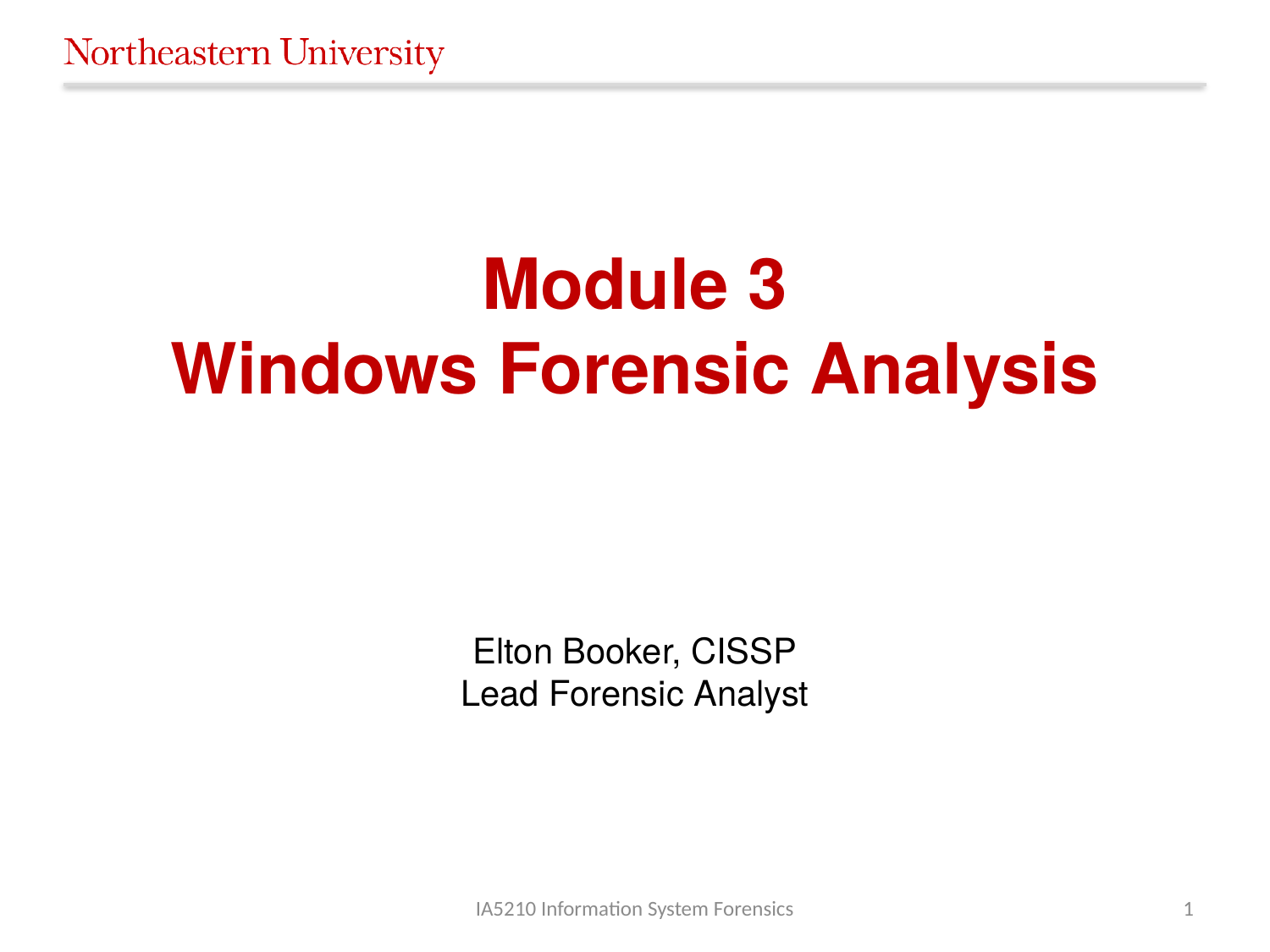

# Module 3 Windows Forensic Analysis
Elton Booker, CISSP
Lead Forensic Analyst
IA5210 Information System Forensics
1